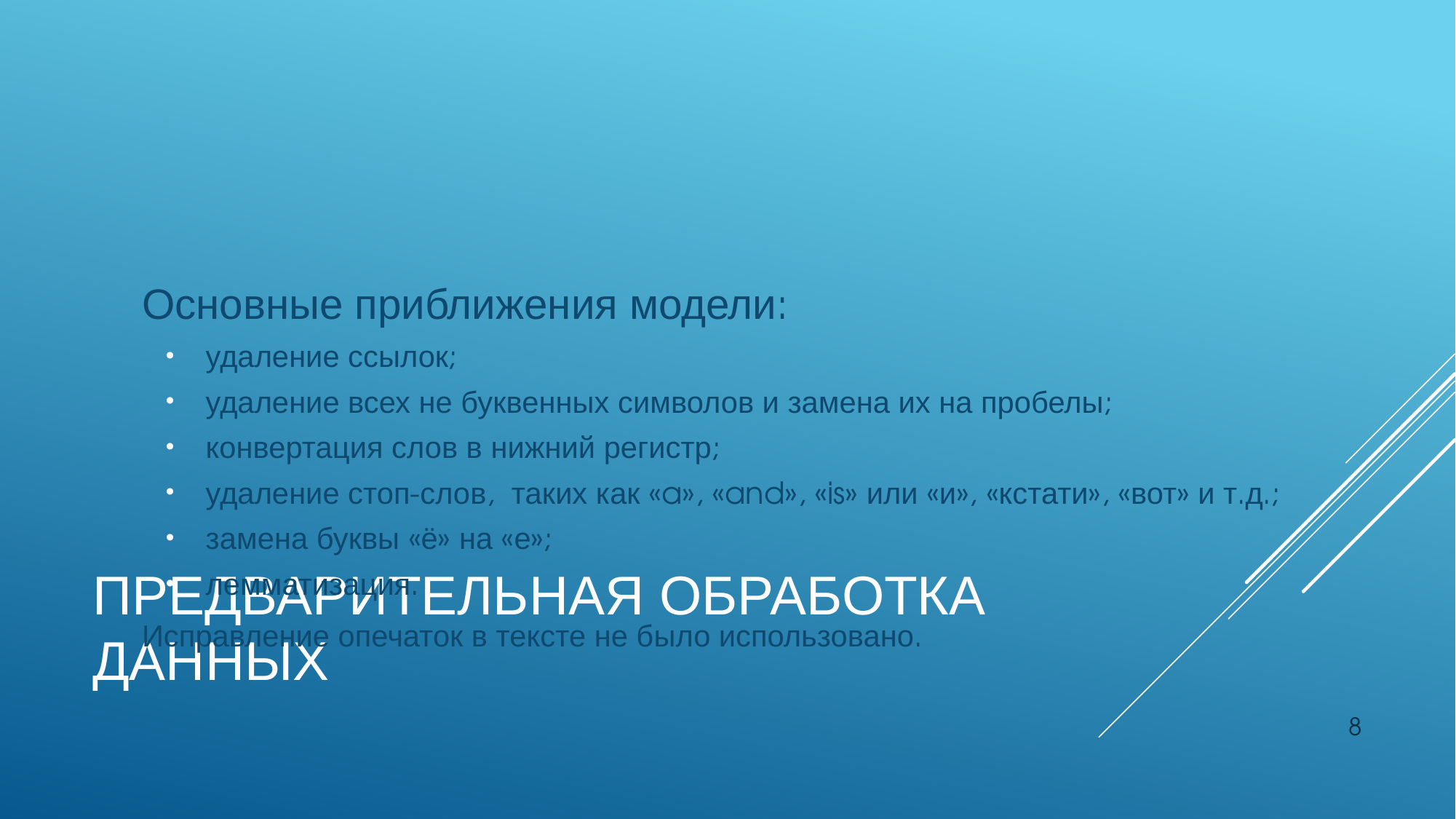

Основные приближения модели:
удаление ссылок;
удаление всех не буквенных символов и замена их на пробелы;
конвертация слов в нижний регистр;
удаление стоп-слов,  таких как «a», «and», «is» или «и», «кстати», «вот» и т.д.;
замена буквы «ё» на «е»;
лемматизация.
Исправление опечаток в тексте не было использовано.

# Предварительная обработка данных
8